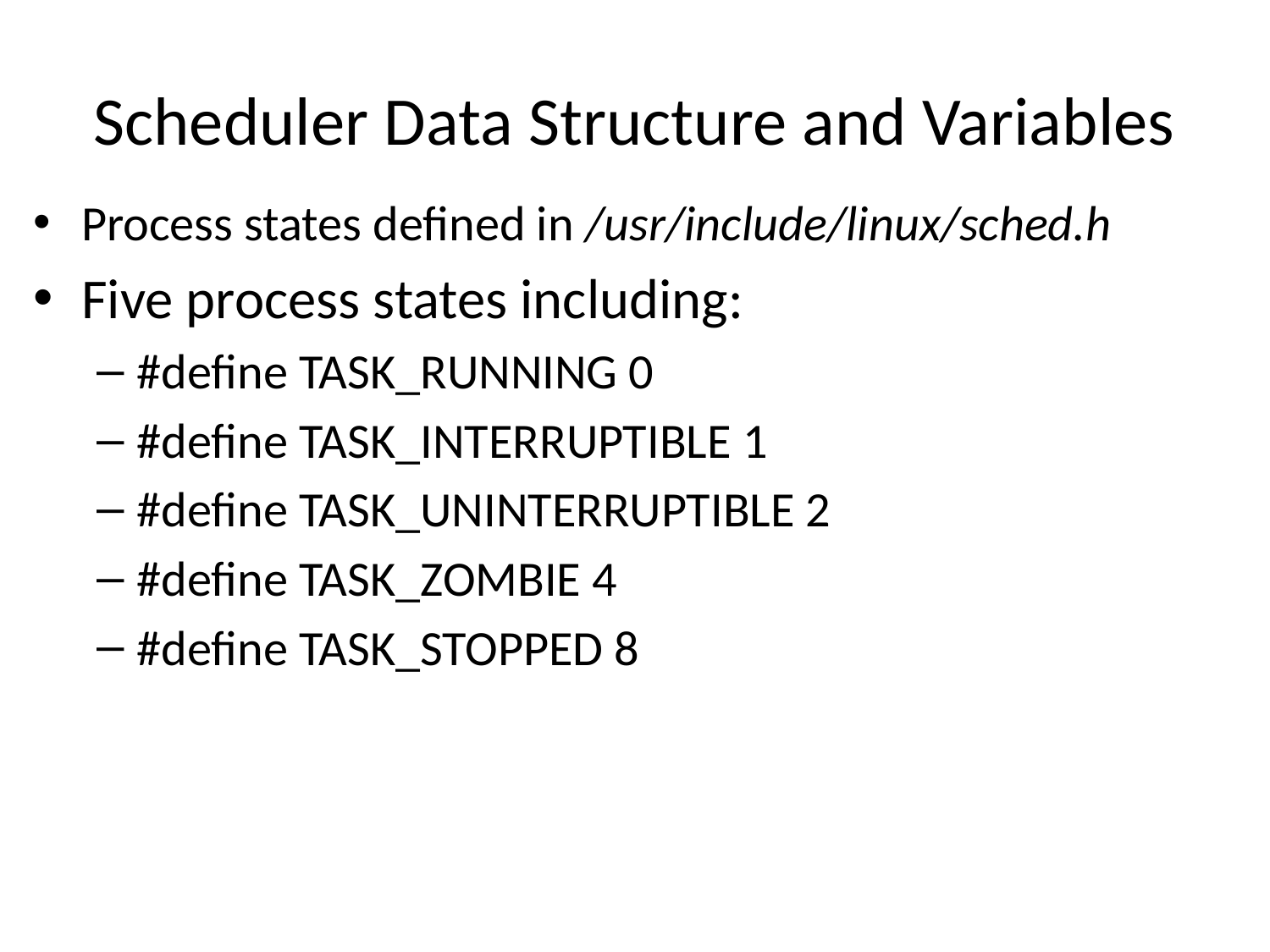

# Scheduler Data Structure and Variables
Process states defined in /usr/include/linux/sched.h
Five process states including:
#define TASK_RUNNING 0
#define TASK_INTERRUPTIBLE 1
#define TASK_UNINTERRUPTIBLE 2
#define TASK_ZOMBIE 4
#define TASK_STOPPED 8
47